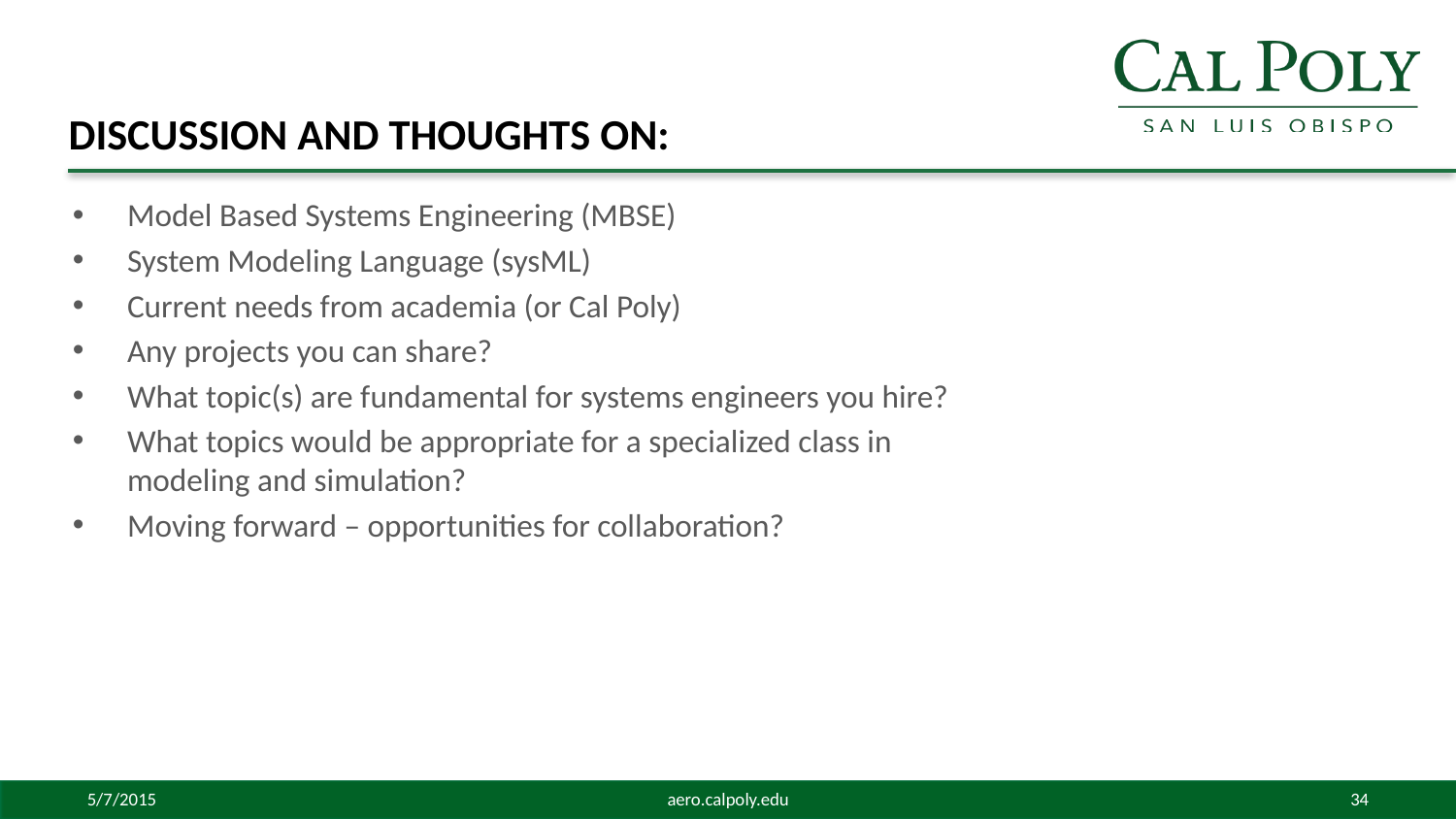

# Discussion and thoughts on:
Model Based Systems Engineering (MBSE)
System Modeling Language (sysML)
Current needs from academia (or Cal Poly)
Any projects you can share?
What topic(s) are fundamental for systems engineers you hire?
What topics would be appropriate for a specialized class in modeling and simulation?
Moving forward – opportunities for collaboration?
5/7/2015
aero.calpoly.edu
34